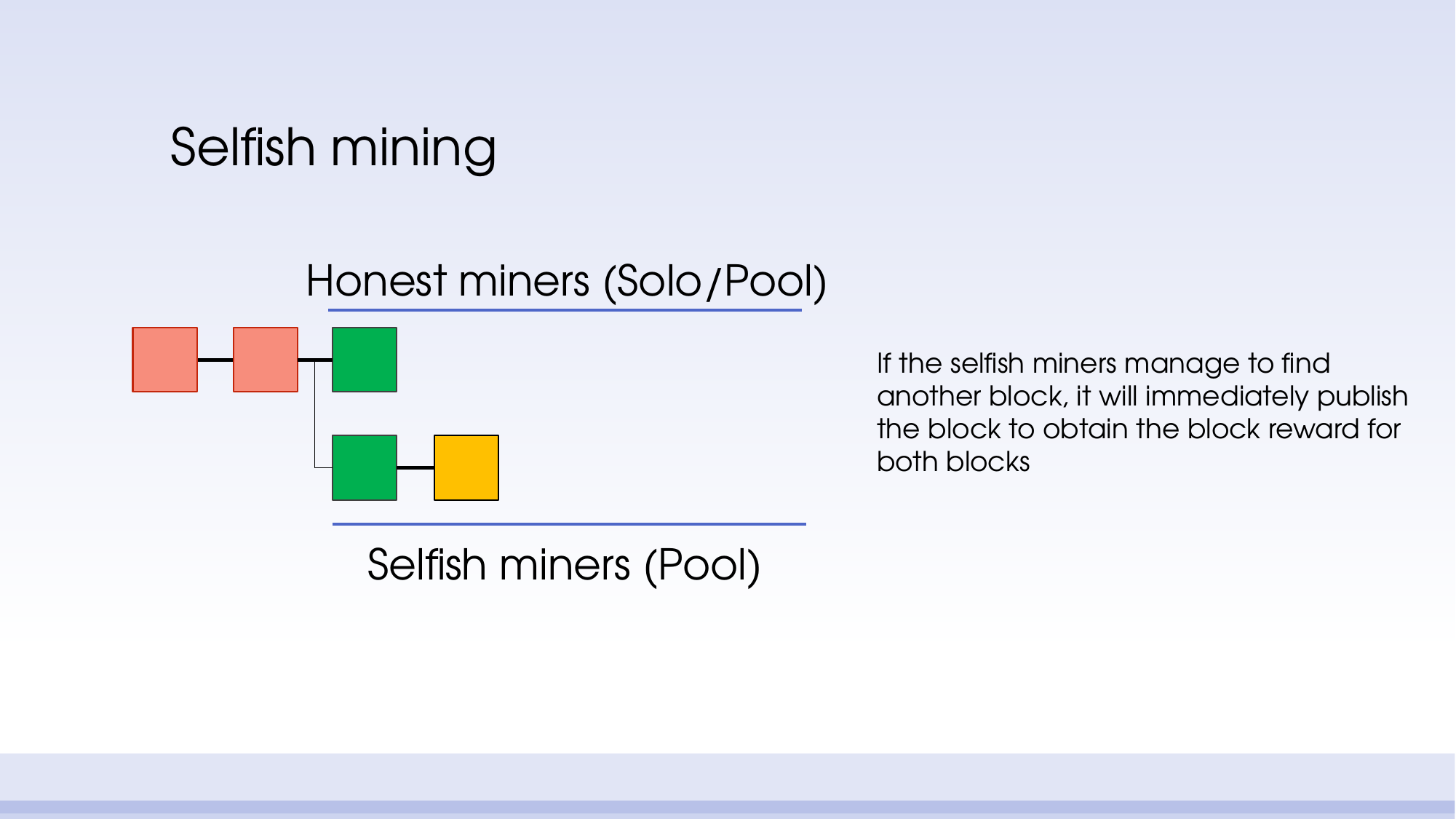

# Selfish mining
Honest miners (Solo/Pool)

If the selfish miners manage to find another block, it will immediately publish the block to obtain the block reward for both blocks

Selfish miners (Pool)